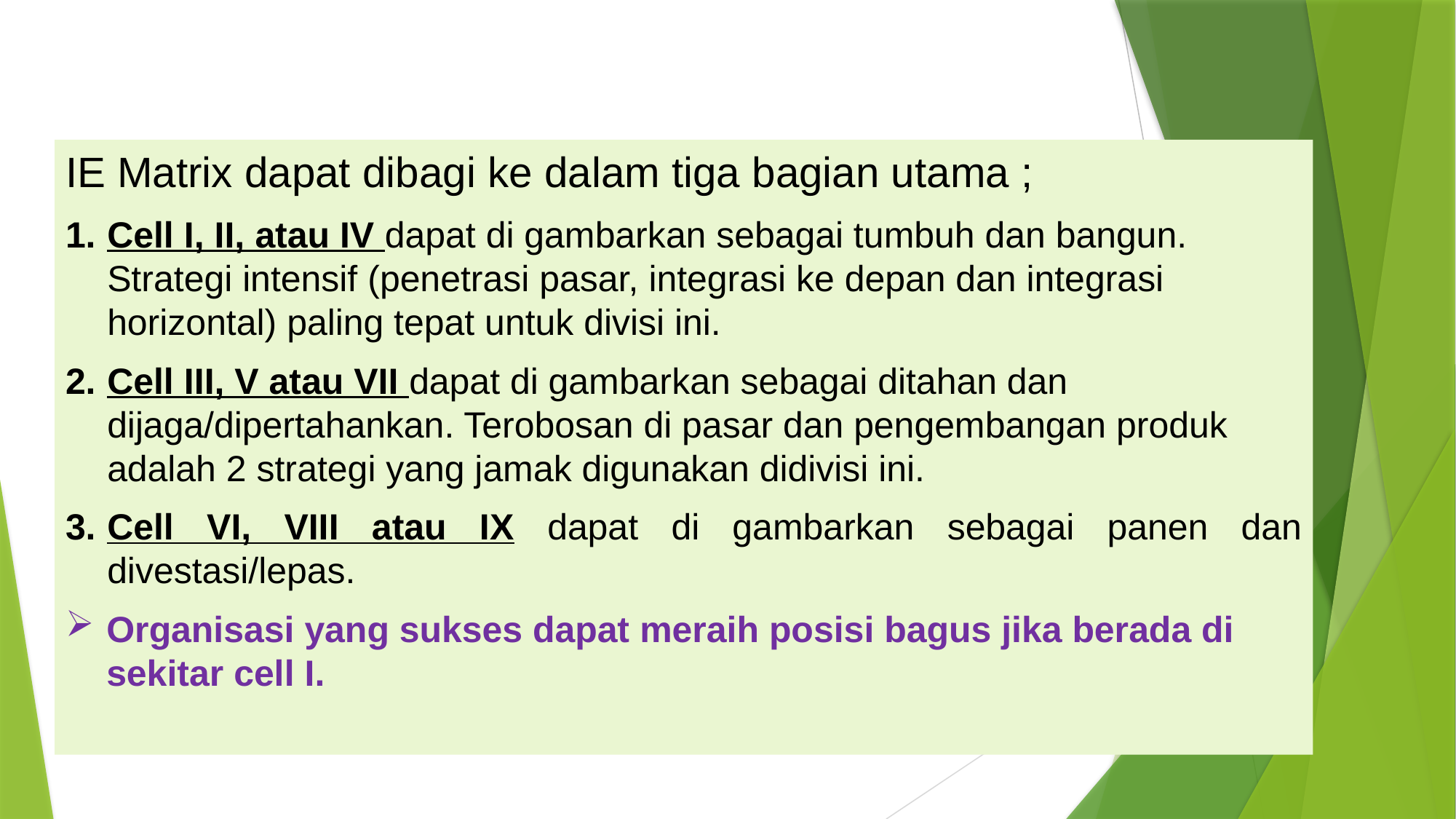

#
IE Matrix dapat dibagi ke dalam tiga bagian utama ;
Cell I, II, atau IV dapat di gambarkan sebagai tumbuh dan bangun. Strategi intensif (penetrasi pasar, integrasi ke depan dan integrasi horizontal) paling tepat untuk divisi ini.
Cell III, V atau VII dapat di gambarkan sebagai ditahan dan dijaga/dipertahankan. Terobosan di pasar dan pengembangan produk adalah 2 strategi yang jamak digunakan didivisi ini.
Cell VI, VIII atau IX dapat di gambarkan sebagai panen dan divestasi/lepas.
Organisasi yang sukses dapat meraih posisi bagus jika berada di sekitar cell I.